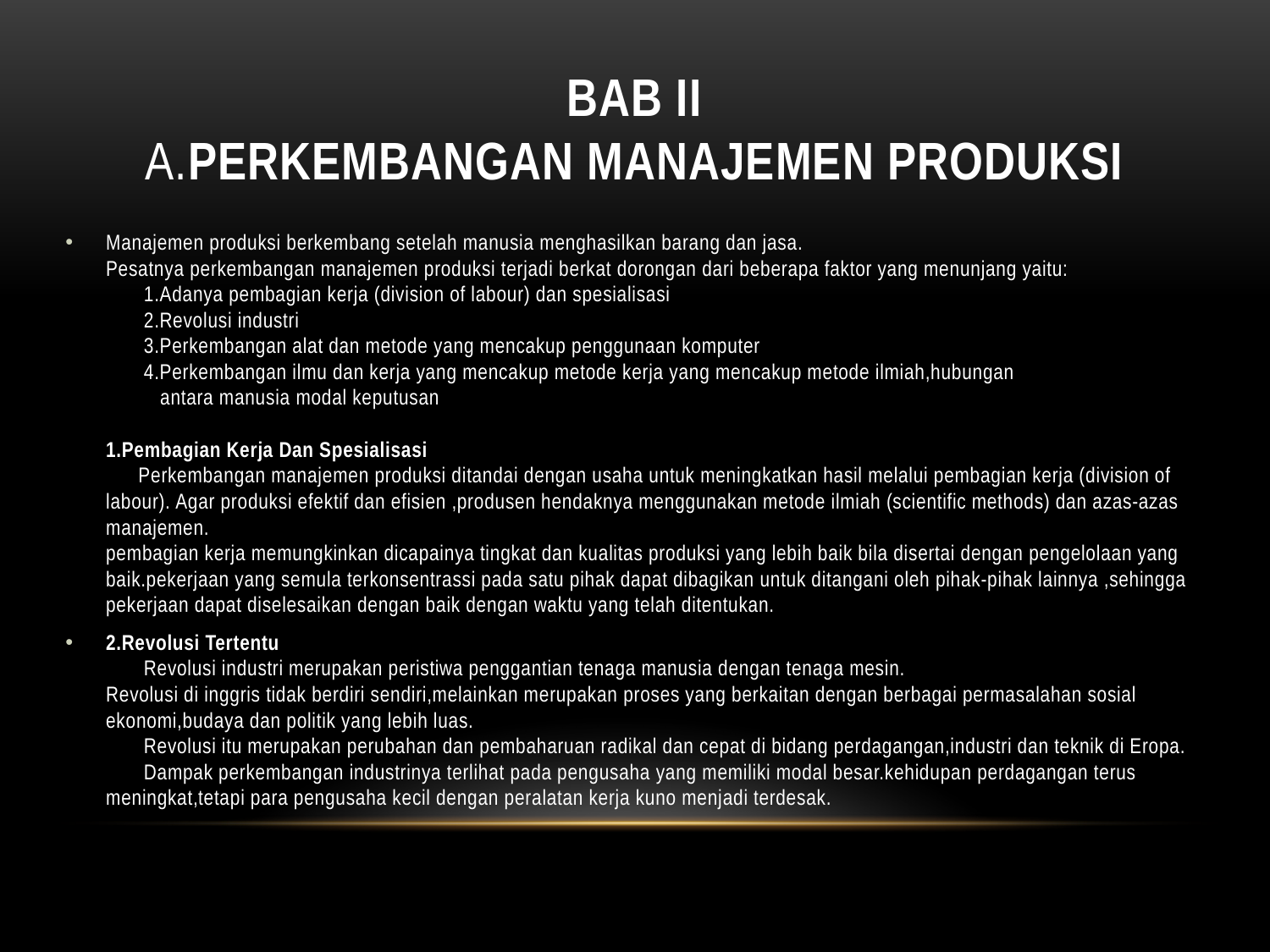

# BAB II a.PERKEMBANGAN MANAJEMEN PRODUKSI
Manajemen produksi berkembang setelah manusia menghasilkan barang dan jasa.
Pesatnya perkembangan manajemen produksi terjadi berkat dorongan dari beberapa faktor yang menunjang yaitu:
       1.Adanya pembagian kerja (division of labour) dan spesialisasi
       2.Revolusi industri
       3.Perkembangan alat dan metode yang mencakup penggunaan komputer
       4.Perkembangan ilmu dan kerja yang mencakup metode kerja yang mencakup metode ilmiah,hubungan
          antara manusia modal keputusan
1.Pembagian Kerja Dan Spesialisasi
      Perkembangan manajemen produksi ditandai dengan usaha untuk meningkatkan hasil melalui pembagian kerja (division of labour). Agar produksi efektif dan efisien ,produsen hendaknya menggunakan metode ilmiah (scientific methods) dan azas-azas manajemen.
pembagian kerja memungkinkan dicapainya tingkat dan kualitas produksi yang lebih baik bila disertai dengan pengelolaan yang baik.pekerjaan yang semula terkonsentrassi pada satu pihak dapat dibagikan untuk ditangani oleh pihak-pihak lainnya ,sehingga pekerjaan dapat diselesaikan dengan baik dengan waktu yang telah ditentukan.
2.Revolusi Tertentu
       Revolusi industri merupakan peristiwa penggantian tenaga manusia dengan tenaga mesin.
Revolusi di inggris tidak berdiri sendiri,melainkan merupakan proses yang berkaitan dengan berbagai permasalahan sosial ekonomi,budaya dan politik yang lebih luas.
       Revolusi itu merupakan perubahan dan pembaharuan radikal dan cepat di bidang perdagangan,industri dan teknik di Eropa.
       Dampak perkembangan industrinya terlihat pada pengusaha yang memiliki modal besar.kehidupan perdagangan terus meningkat,tetapi para pengusaha kecil dengan peralatan kerja kuno menjadi terdesak.